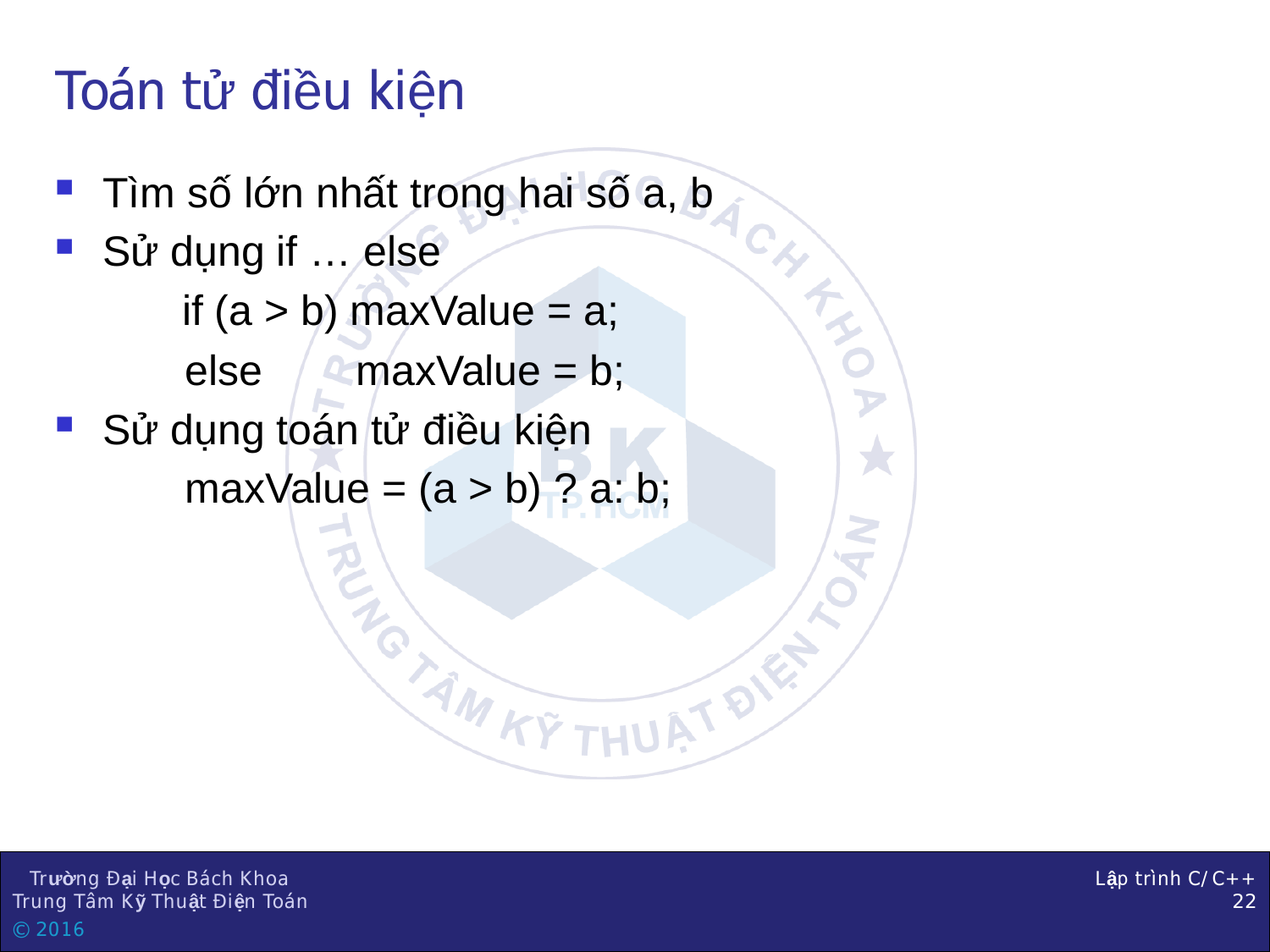

# Toán tử điều kiện
Tìm số lớn nhất trong hai số a, b
Sử dụng if … else
	if (a > b) maxValue = a;
           else	    maxValue = b;
Sử dụng toán tử điều kiện
           maxValue = (a > b) ? a: b;